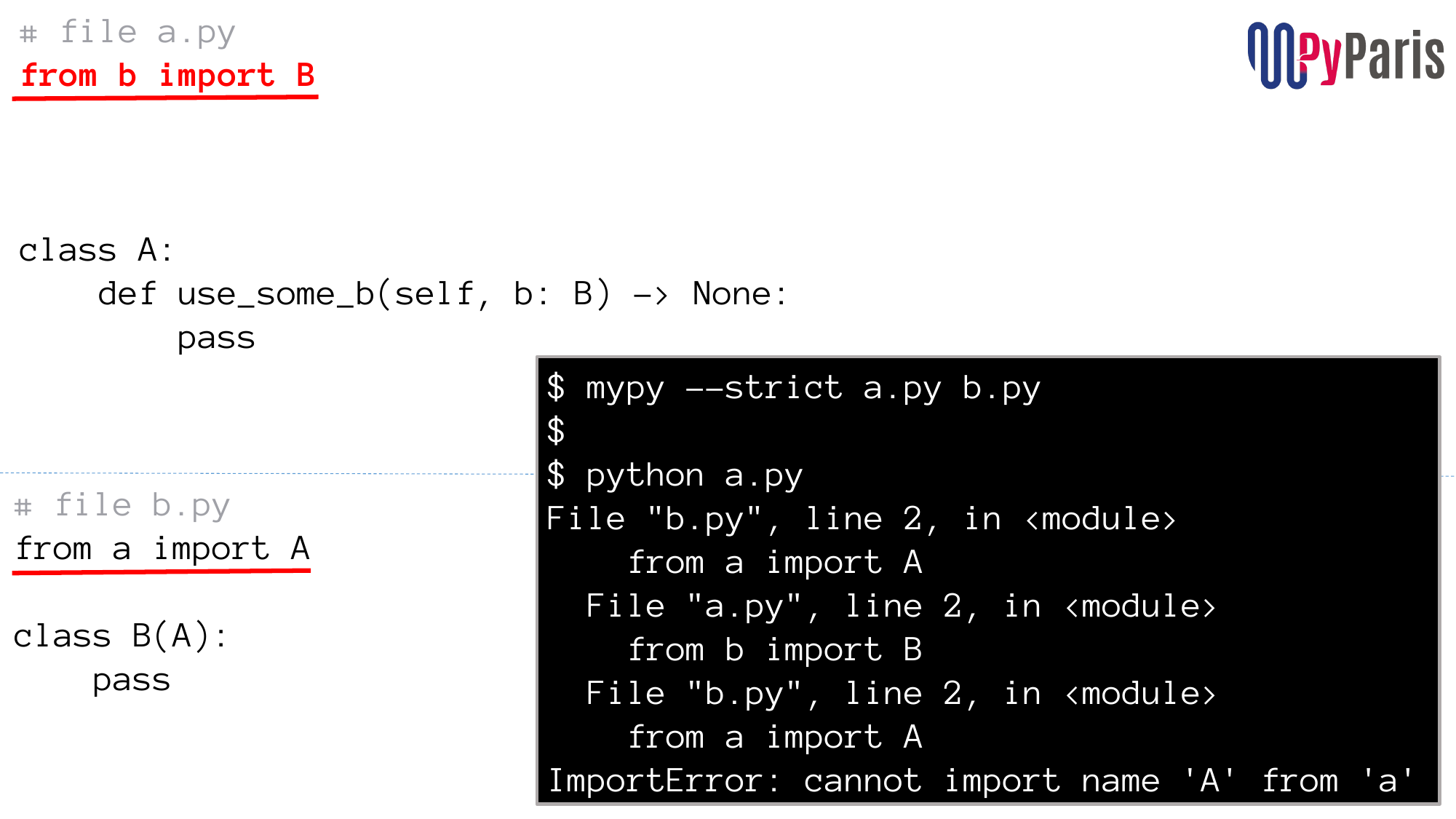

# file a.py
from b import B

class A:
    def use_some_b(self, b: B) -> None:
        pass
$ mypy --strict a.py b.py
$
$ python a.py
File "b.py", line 2, in <module>
    from a import A
  File "a.py", line 2, in <module>
    from b import B
  File "b.py", line 2, in <module>
    from a import A
ImportError: cannot import name 'A' from 'a'
# file b.py
from a import A

class B(A):
    pass